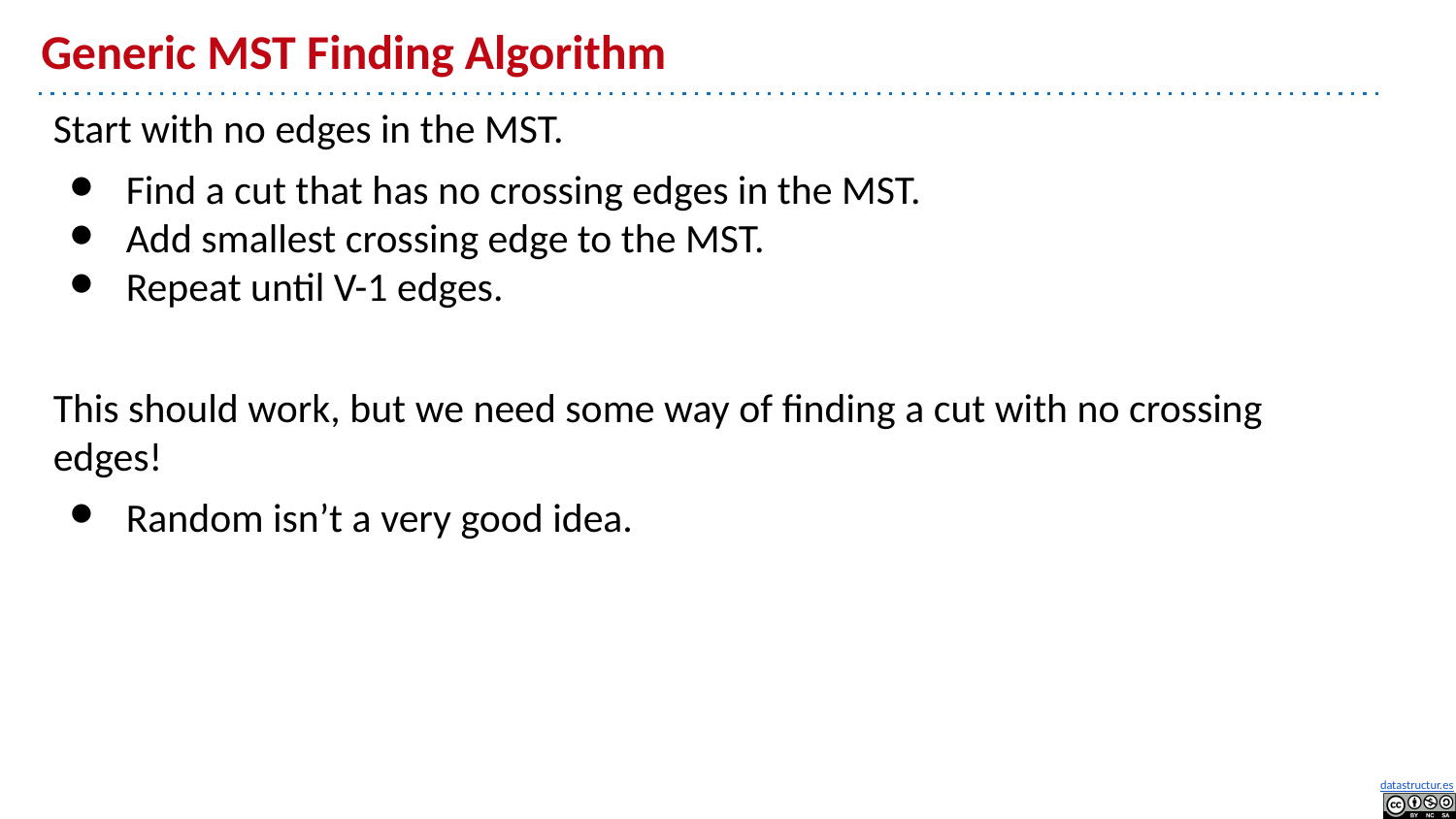

# Generic MST Finding Algorithm
Start with no edges in the MST.
Find a cut that has no crossing edges in the MST.
Add smallest crossing edge to the MST.
Repeat until V-1 edges.

This should work, but we need some way of finding a cut with no crossing edges!
Random isn’t a very good idea.